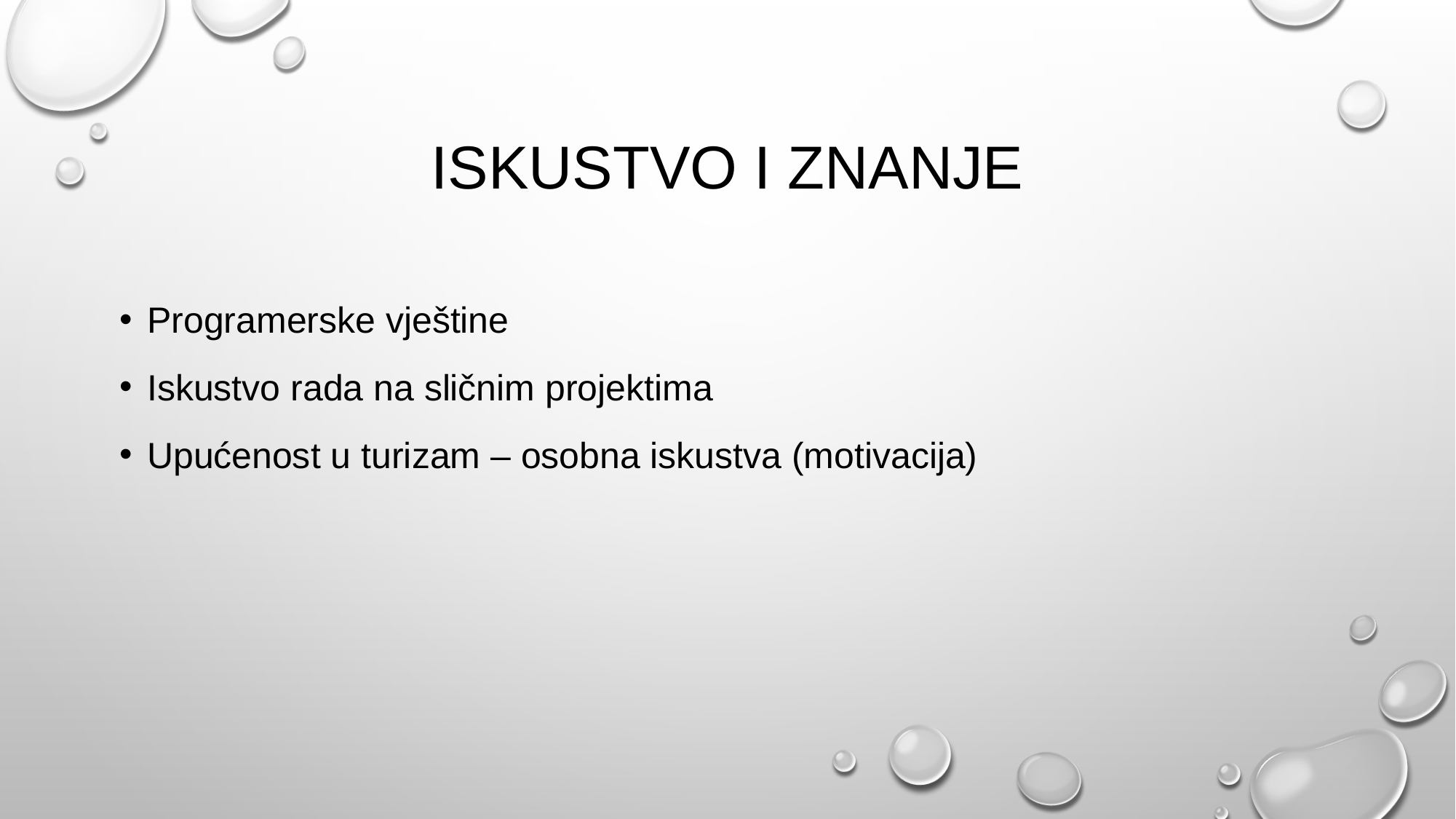

# ISKUSTVO I ZNANJE
Programerske vještine
Iskustvo rada na sličnim projektima
Upućenost u turizam – osobna iskustva (motivacija)